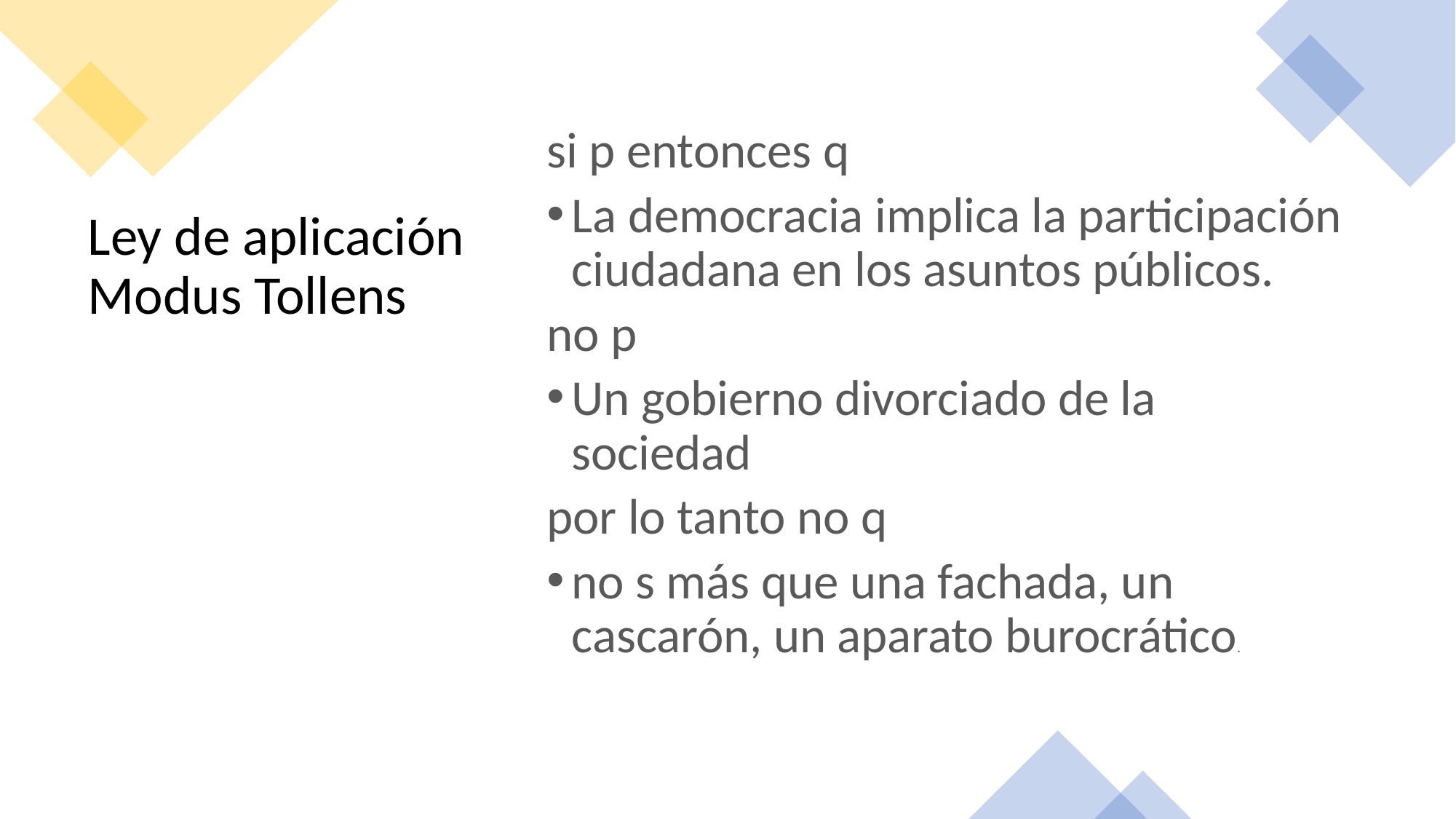

si p entonces q
La democracia implica la participación ciudadana en los asuntos públicos.
no p
Un gobierno divorciado de la sociedad
por lo tanto no q
no s más que una fachada, un cascarón, un aparato burocrático.

# Ley de aplicación Modus Tollens